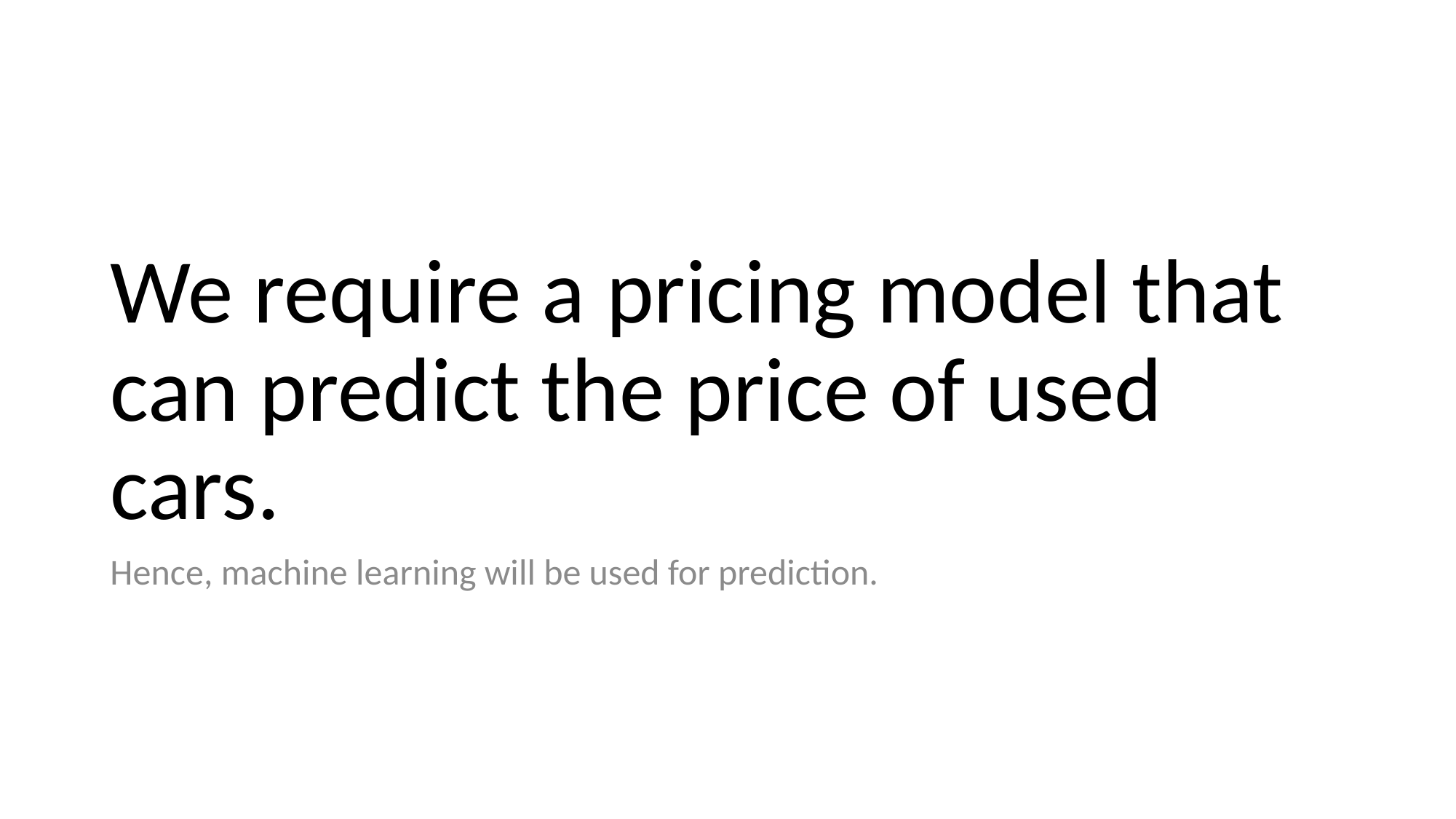

# We require a pricing model that can predict the price of used cars.
Hence, machine learning will be used for prediction.